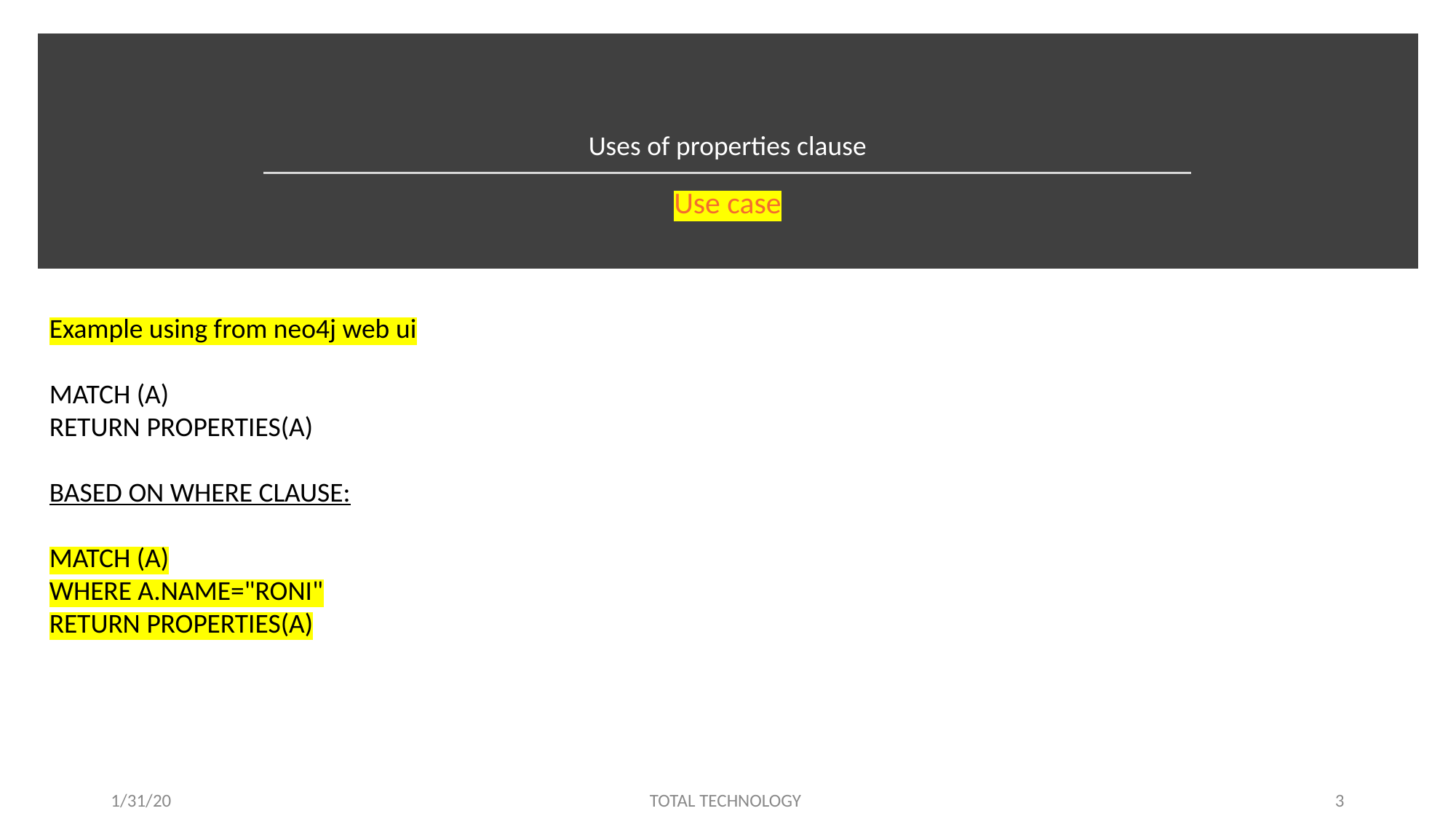

# Uses of properties clause
Use case
Example using from neo4j web ui

MATCH (A)
RETURN PROPERTIES(A)

BASED ON WHERE CLAUSE:

MATCH (A)
WHERE A.NAME="RONI"
RETURN PROPERTIES(A)
1/31/20
TOTAL TECHNOLOGY
3